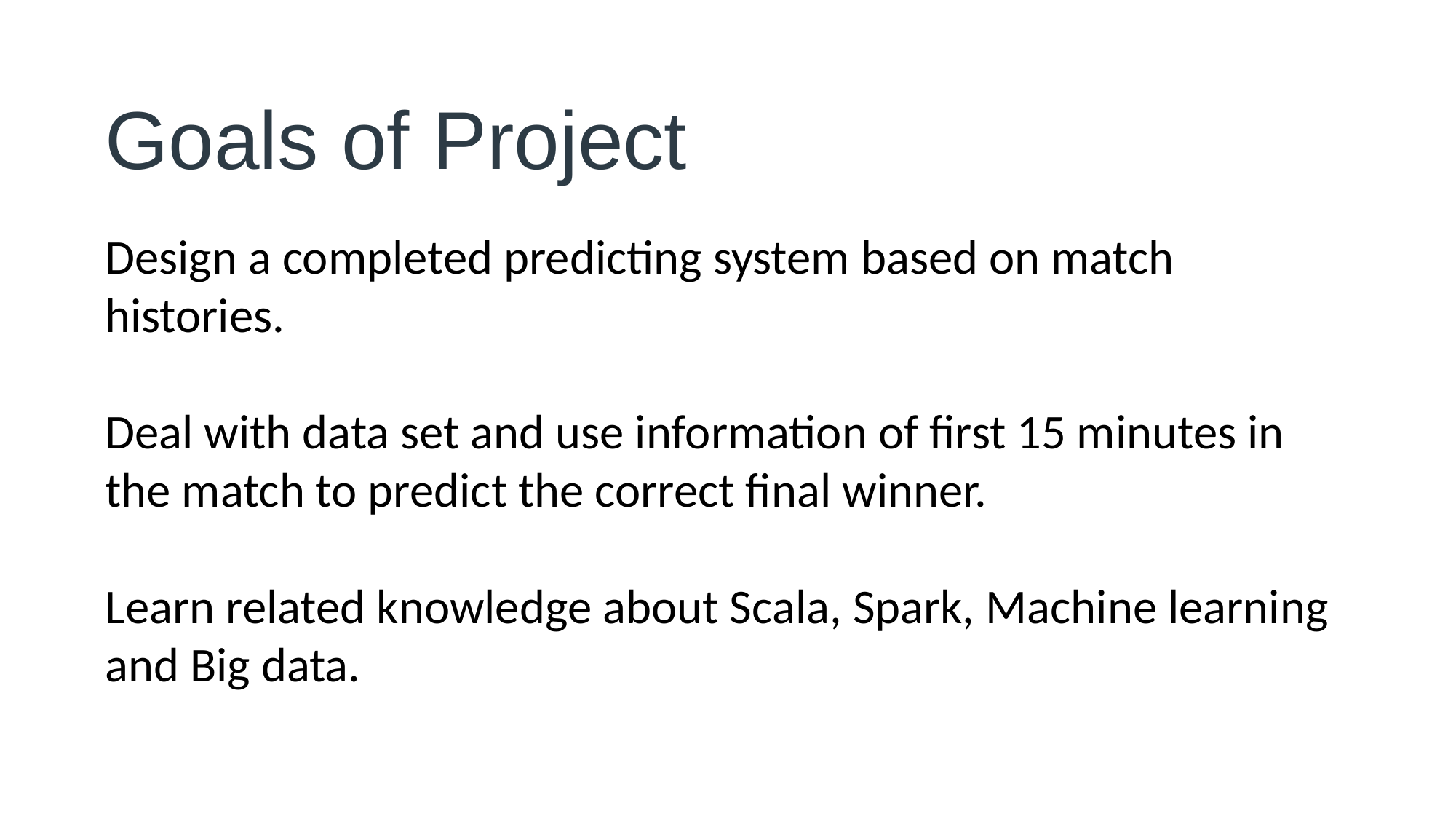

Goals of Project
Design a completed predicting system based on match histories.

Deal with data set and use information of first 15 minutes in the match to predict the correct final winner.

Learn related knowledge about Scala, Spark, Machine learning and Big data.